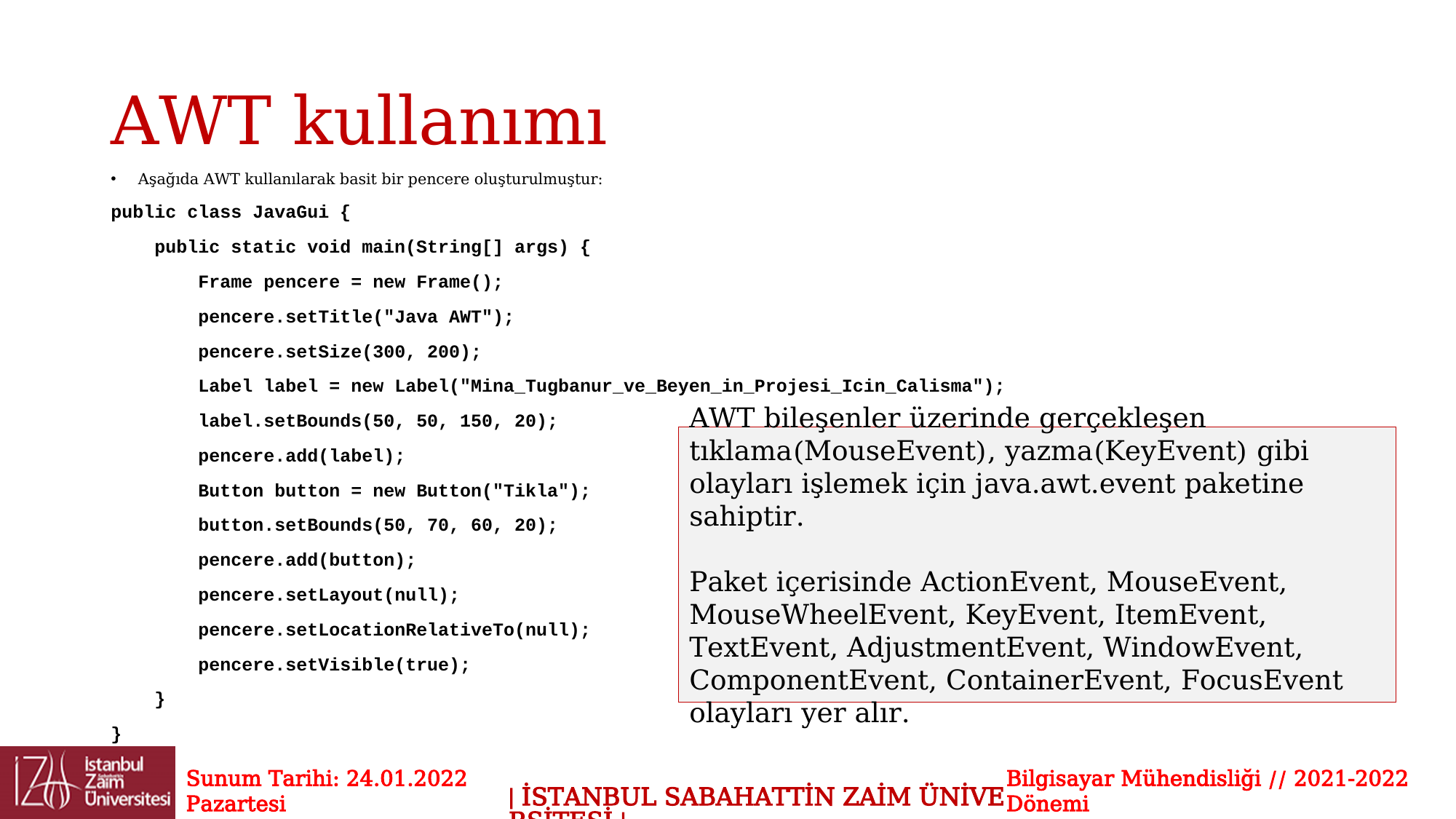

# AWT kullanımı
Aşağıda AWT kullanılarak basit bir pencere oluşturulmuştur:
public class JavaGui {
    public static void main(String[] args) {
        Frame pencere = new Frame();
        pencere.setTitle("Java AWT");
        pencere.setSize(300, 200);
        Label label = new Label("Mina_Tugbanur_ve_Beyen_in_Projesi_Icin_Calisma");
        label.setBounds(50, 50, 150, 20);
        pencere.add(label);
        Button button = new Button("Tikla");
        button.setBounds(50, 70, 60, 20);
        pencere.add(button);
        pencere.setLayout(null);
        pencere.setLocationRelativeTo(null);
        pencere.setVisible(true);
    }
}
AWT bileşenler üzerinde gerçekleşen tıklama(MouseEvent), yazma(KeyEvent) gibi olayları işlemek için java.awt.event paketine sahiptir.

Paket içerisinde ActionEvent, MouseEvent, MouseWheelEvent, KeyEvent, ItemEvent, TextEvent, AdjustmentEvent, WindowEvent, ComponentEvent, ContainerEvent, FocusEvent olayları yer alır.
Sunum Tarihi: 24.01.2022 Pazartesi
Bilgisayar Mühendisliği // 2021-2022 Dönemi
| İSTANBUL SABAHATTİN ZAİM ÜNİVERSİTESİ |